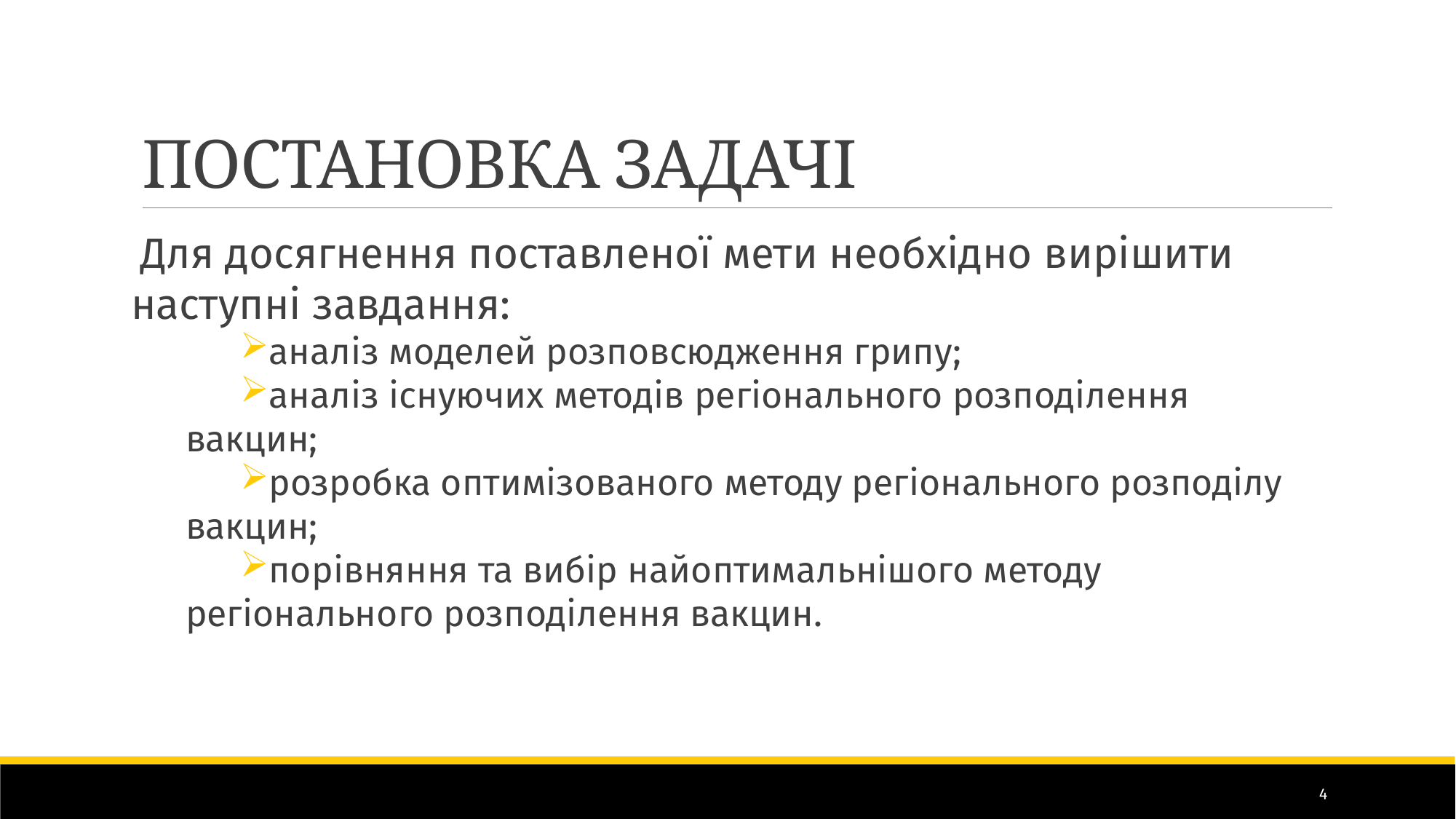

# ПОСТАНОВКА ЗАДАЧІ
Для досягнення поставленої мети необхідно вирішити наступні завдання:
аналіз моделей розповсюдження грипу;
аналіз існуючих методів регіонального розподілення вакцин;
розробка оптимізованого методу регіонального розподілу вакцин;
порівняння та вибір найоптимальнішого методу регіонального розподілення вакцин.

4